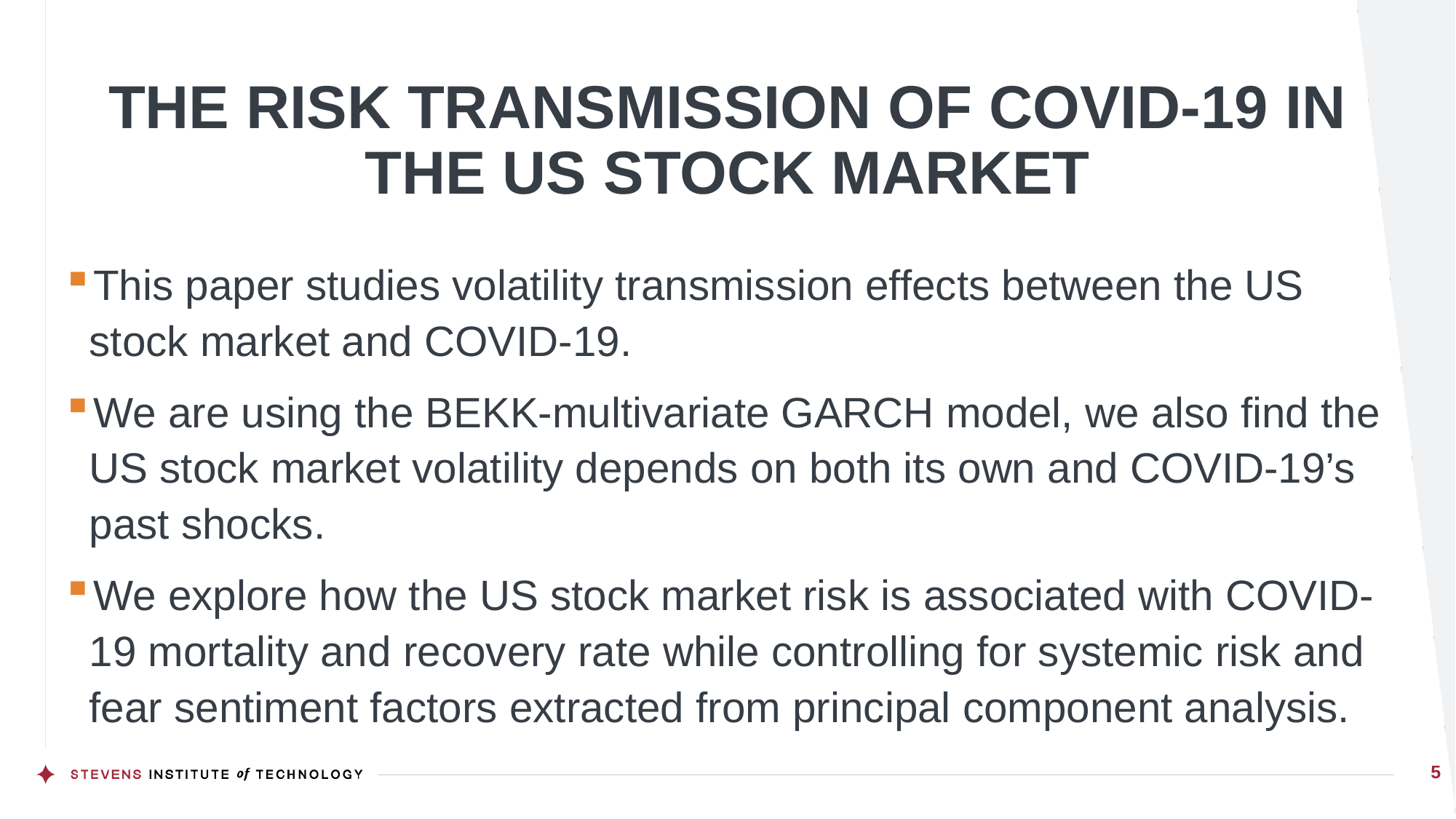

# THE RISK TRANSMISSION OF COVID-19 IN THE US STOCK MARKET

This paper studies volatility transmission effects between the US stock market and COVID-19.
We are using the BEKK-multivariate GARCH model, we also find the US stock market volatility depends on both its own and COVID-19’s past shocks.
We explore how the US stock market risk is associated with COVID-19 mortality and recovery rate while controlling for systemic risk and fear sentiment factors extracted from principal component analysis.
5